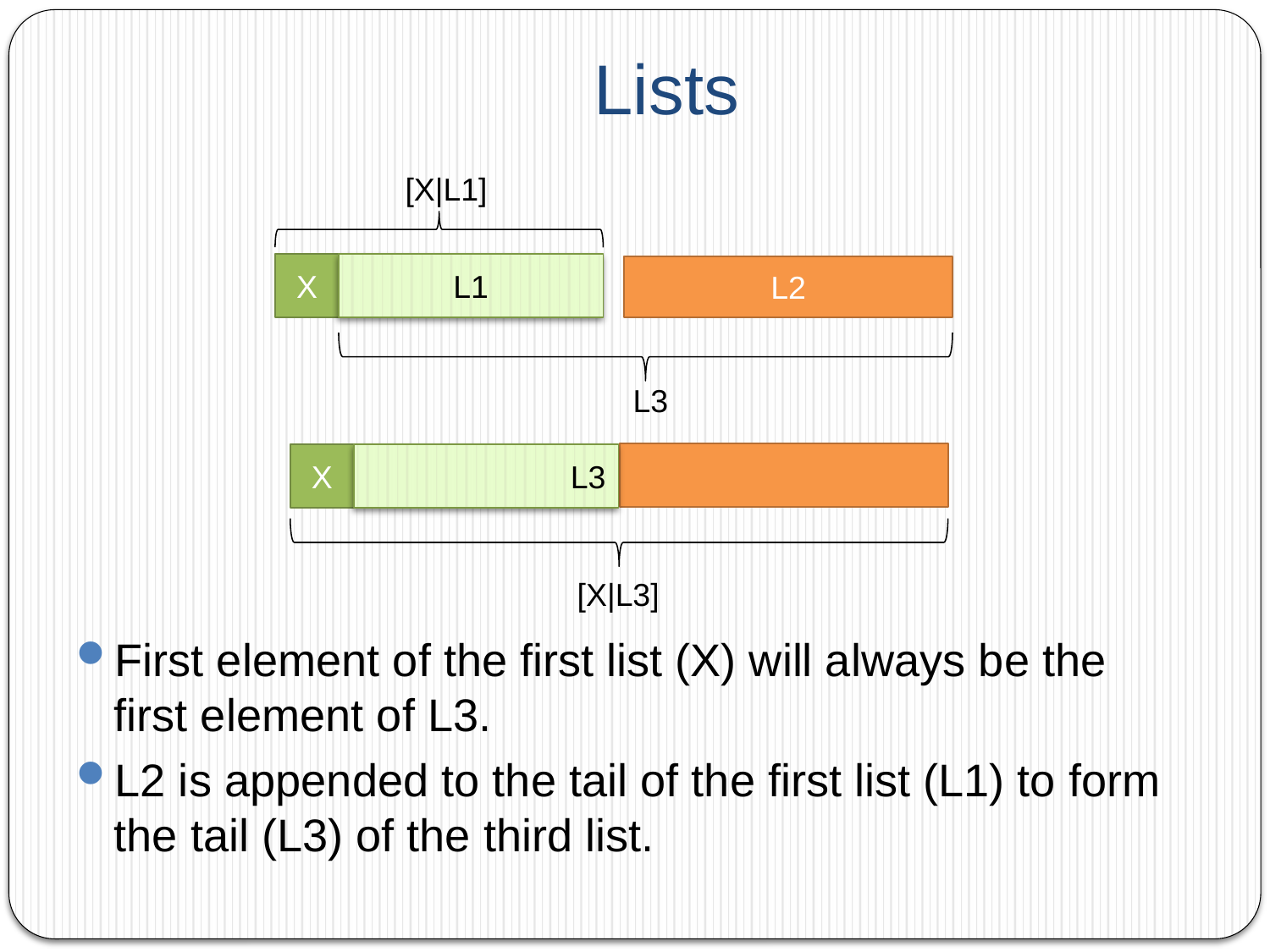

# Lists

[X|L1]

X
L1
L2
L3

X
L3
[X|L3]
First element of the first list (X) will always be the first element of L3.
L2 is appended to the tail of the first list (L1) to form the tail (L3) of the third list.